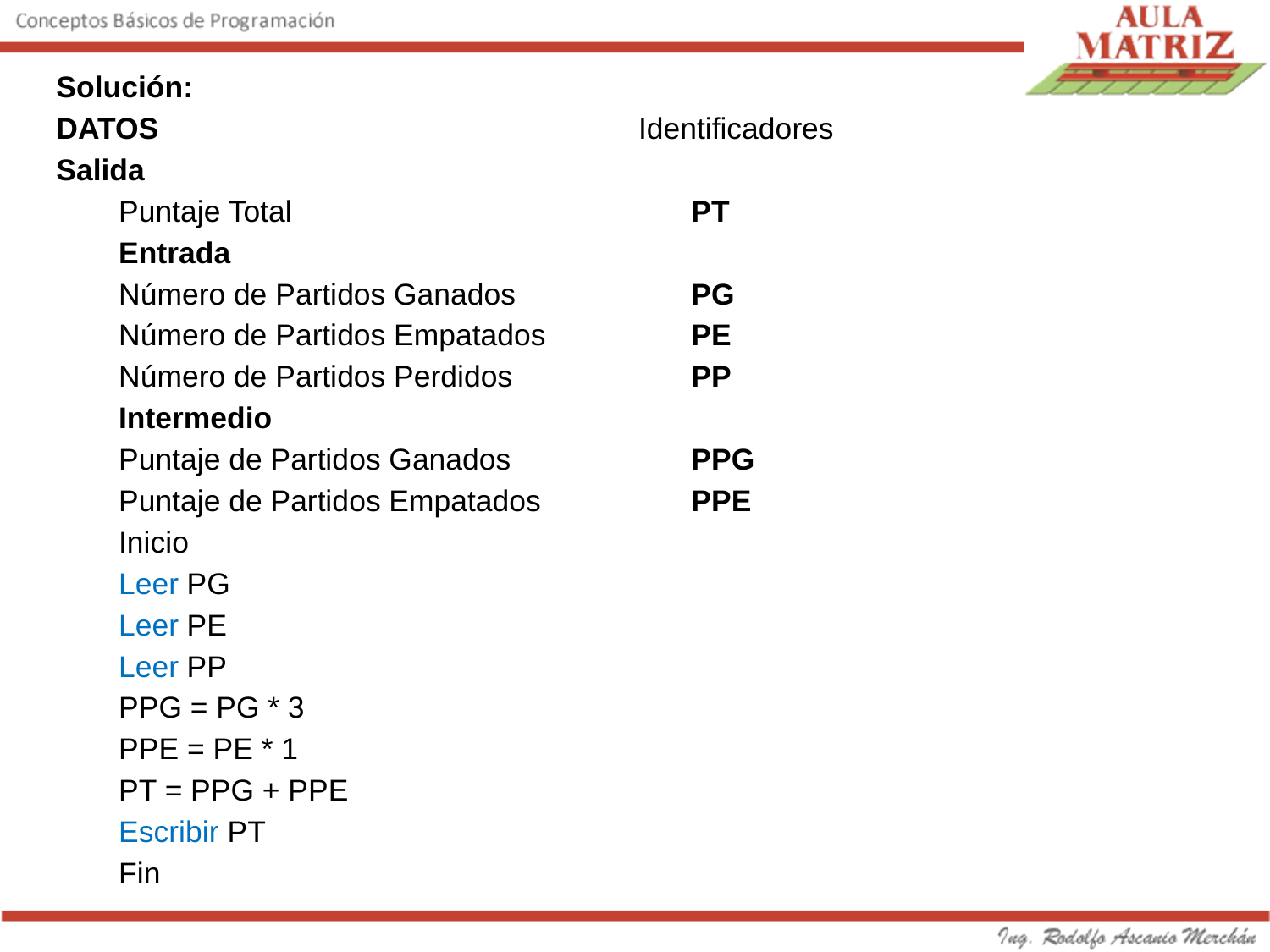

Solución:
DATOS			        	         Identificadores
Salida
Puntaje Total 				PT
Entrada
Número de Partidos Ganados 		PG
Número de Partidos Empatados 		PE
Número de Partidos Perdidos 		PP
Intermedio
Puntaje de Partidos Ganados 		PPG
Puntaje de Partidos Empatados 		PPE
Inicio
Leer PG
Leer PE
Leer PP
PPG = PG * 3
PPE = PE * 1
PT = PPG + PPE
Escribir PT
Fin